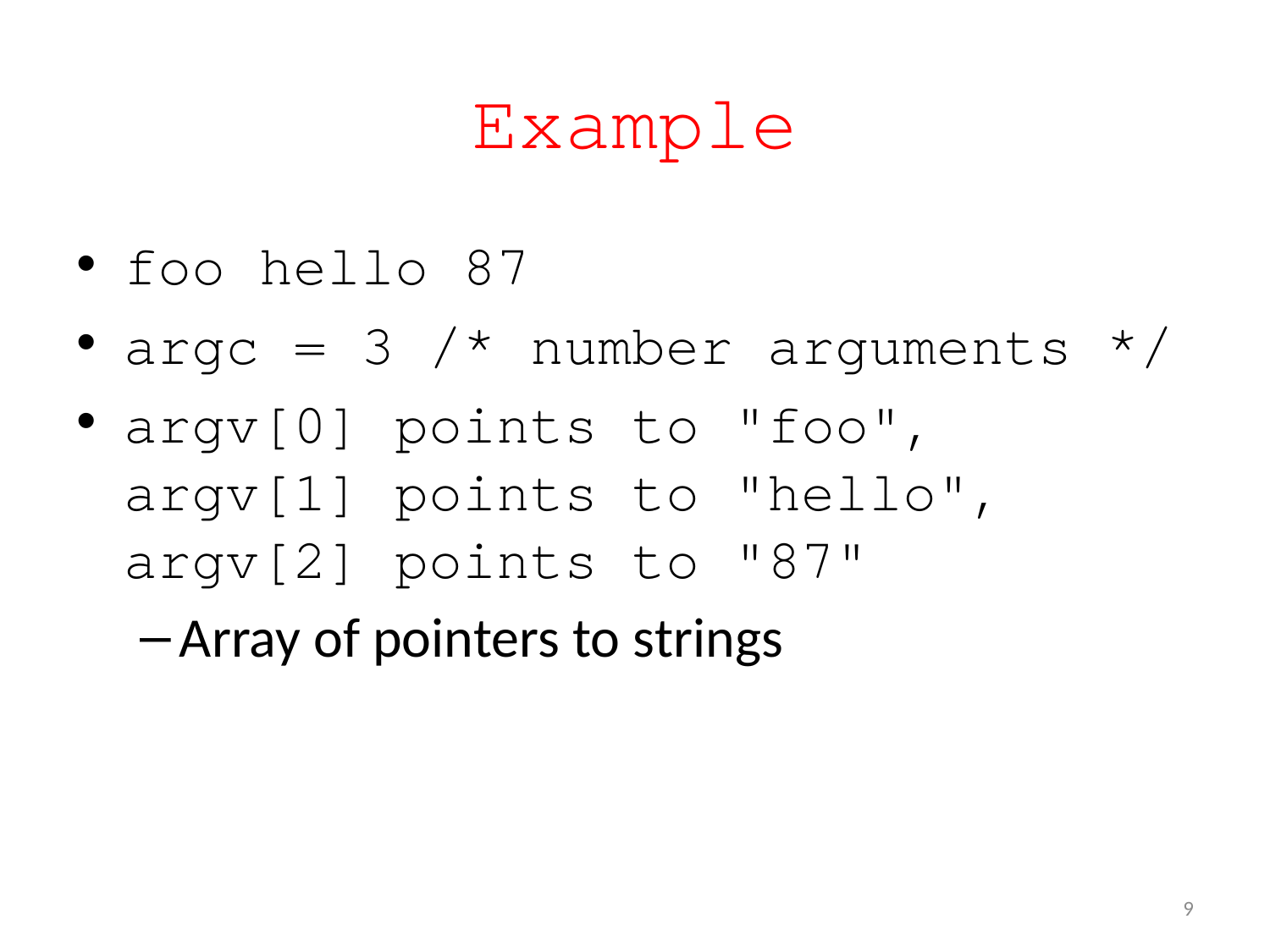

# Example
foo hello 87
argc = 3 /* number arguments */
argv[0] points to "foo",
argv[1] points to "hello",
argv[2] points to "87"
Array of pointers to strings
9